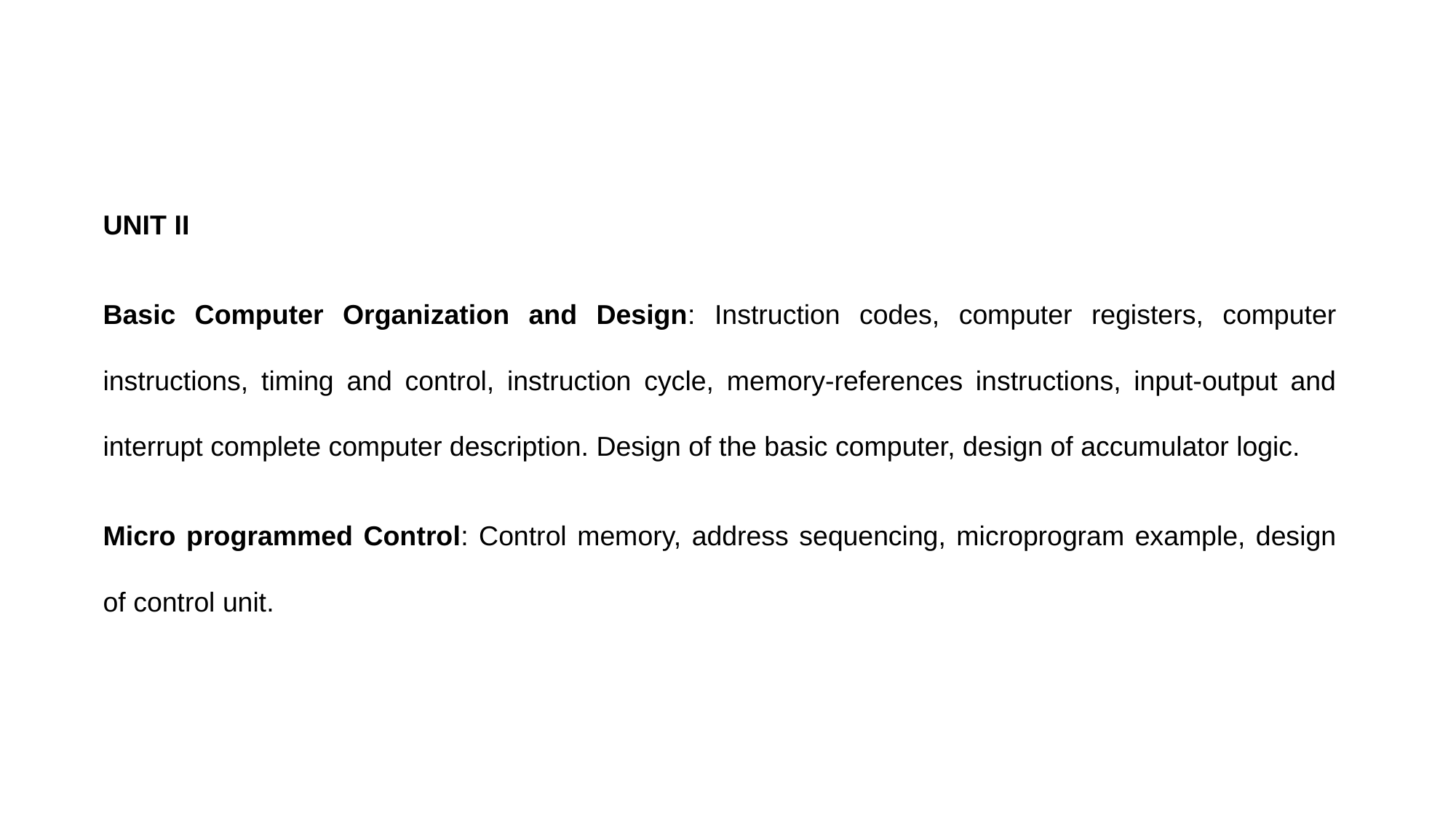

UNIT II
Basic Computer Organization and Design: Instruction codes, computer registers, computer instructions, timing and control, instruction cycle, memory-references instructions, input-output and interrupt complete computer description. Design of the basic computer, design of accumulator logic.
Micro programmed Control: Control memory, address sequencing, microprogram example, design of control unit.